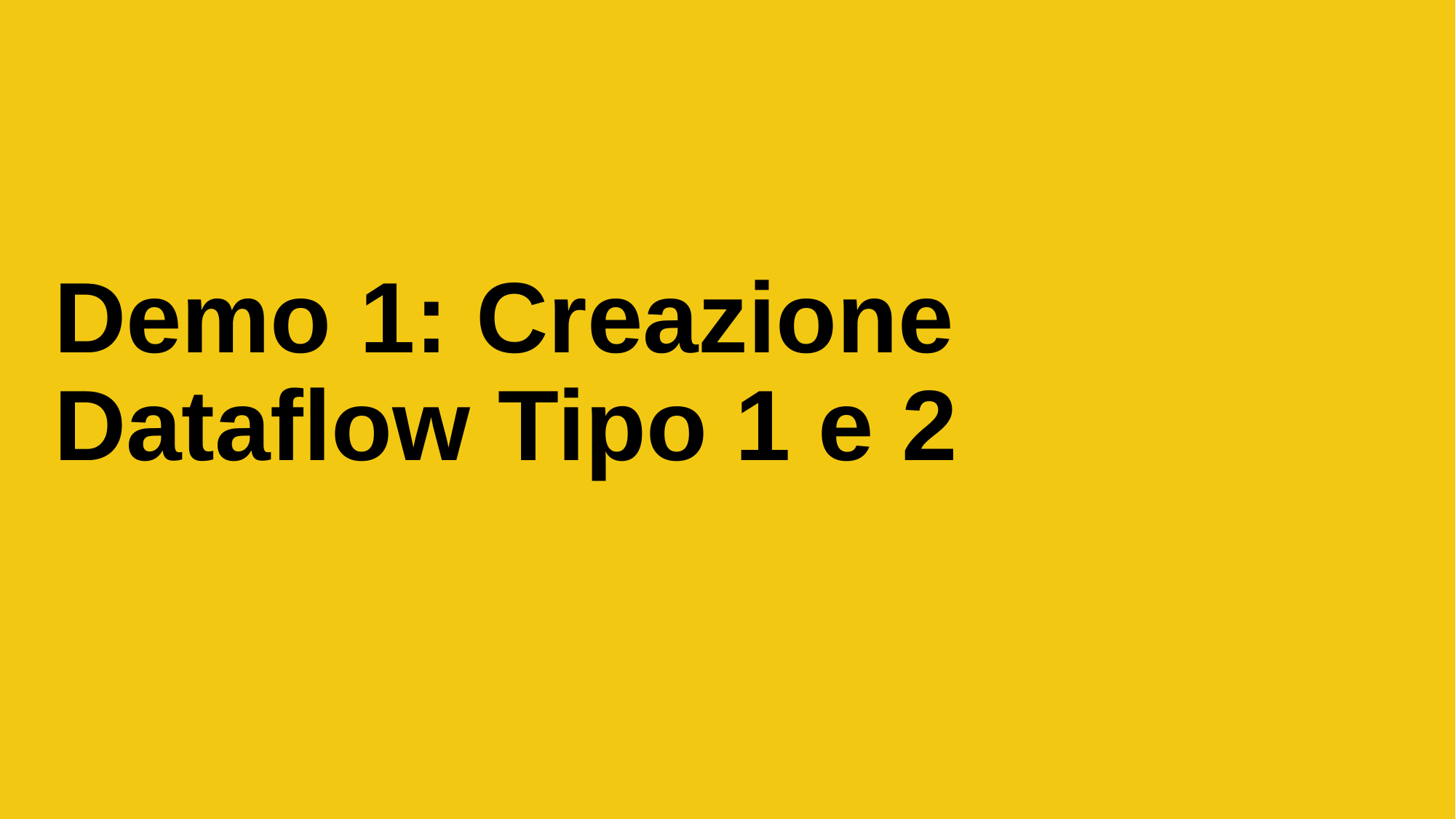

Demo 1: Creazione Dataflow Tipo 1 e 2